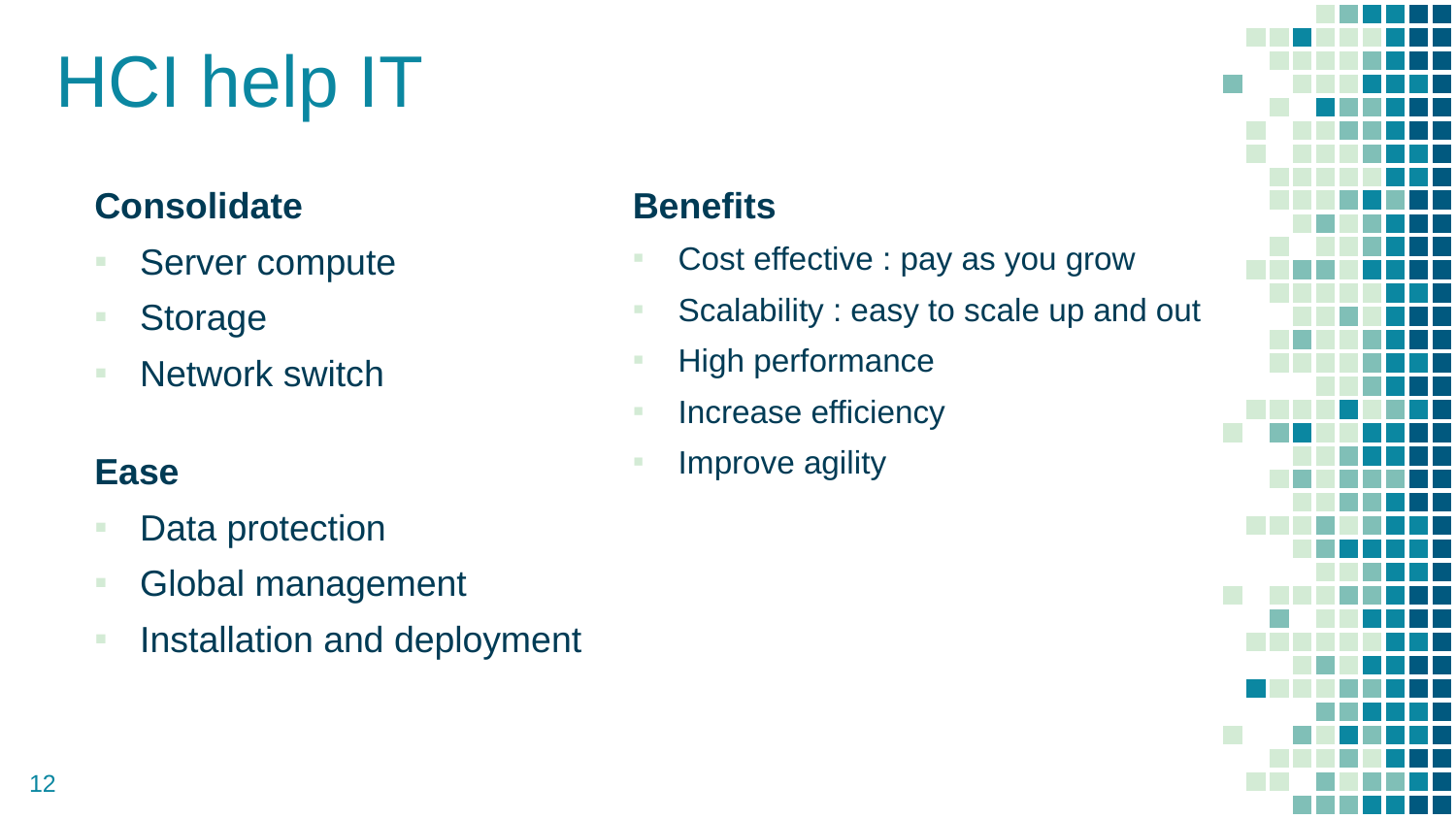

# HCI help IT
Consolidate
Server compute
Storage
Network switch
Benefits
Cost effective : pay as you grow
Scalability : easy to scale up and out
High performance
Increase efficiency
Improve agility
Ease
Data protection
Global management
Installation and deployment
12